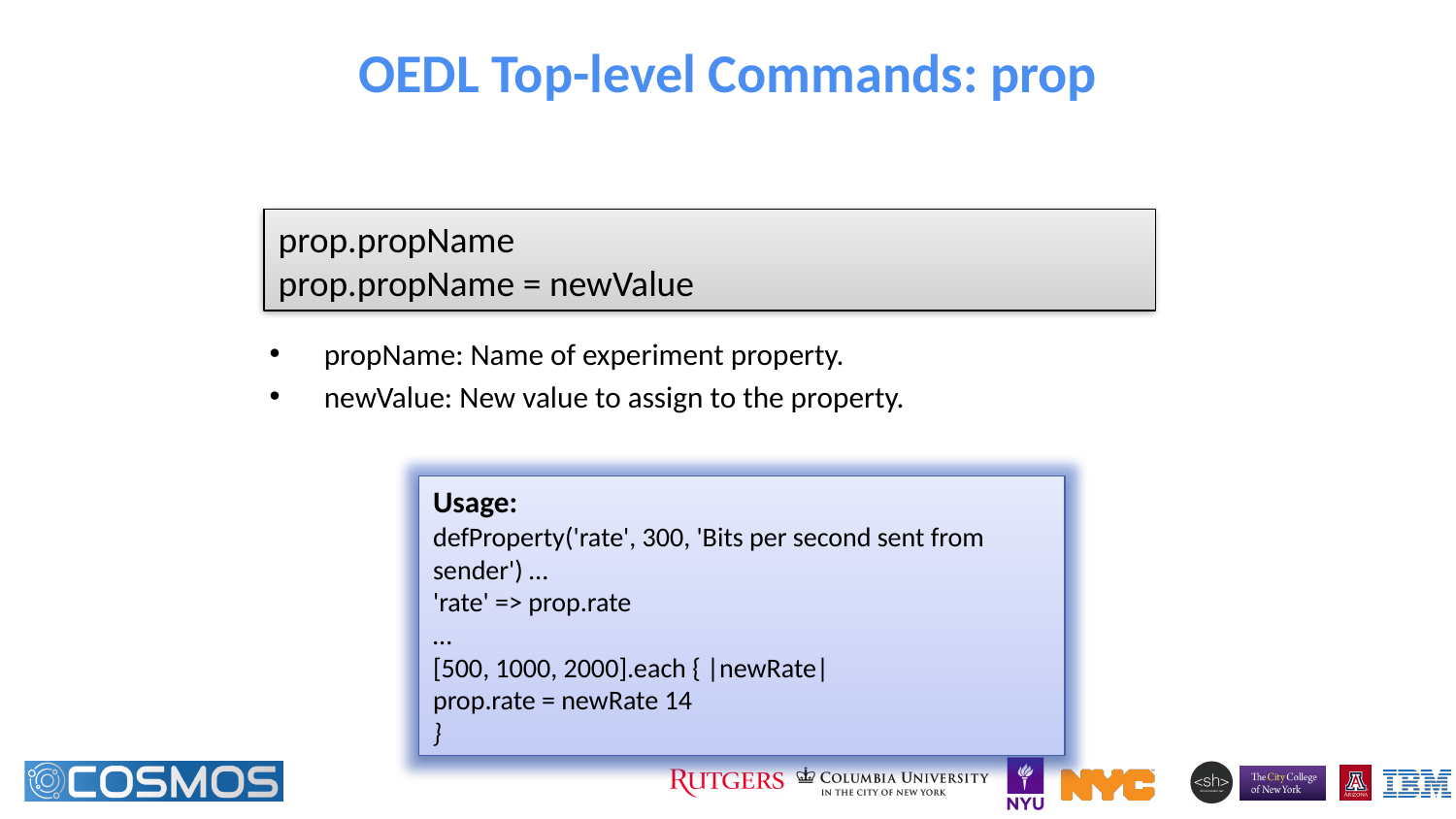

# OEDL Top-level Commands: prop
prop.propName
prop.propName = newValue
propName: Name of experiment property.
newValue: New value to assign to the property.

Usage:
defProperty('rate', 300, 'Bits per second sent from sender') …
'rate' => prop.rate
…
[500, 1000, 2000].each { |newRate|
prop.rate = newRate 14
}